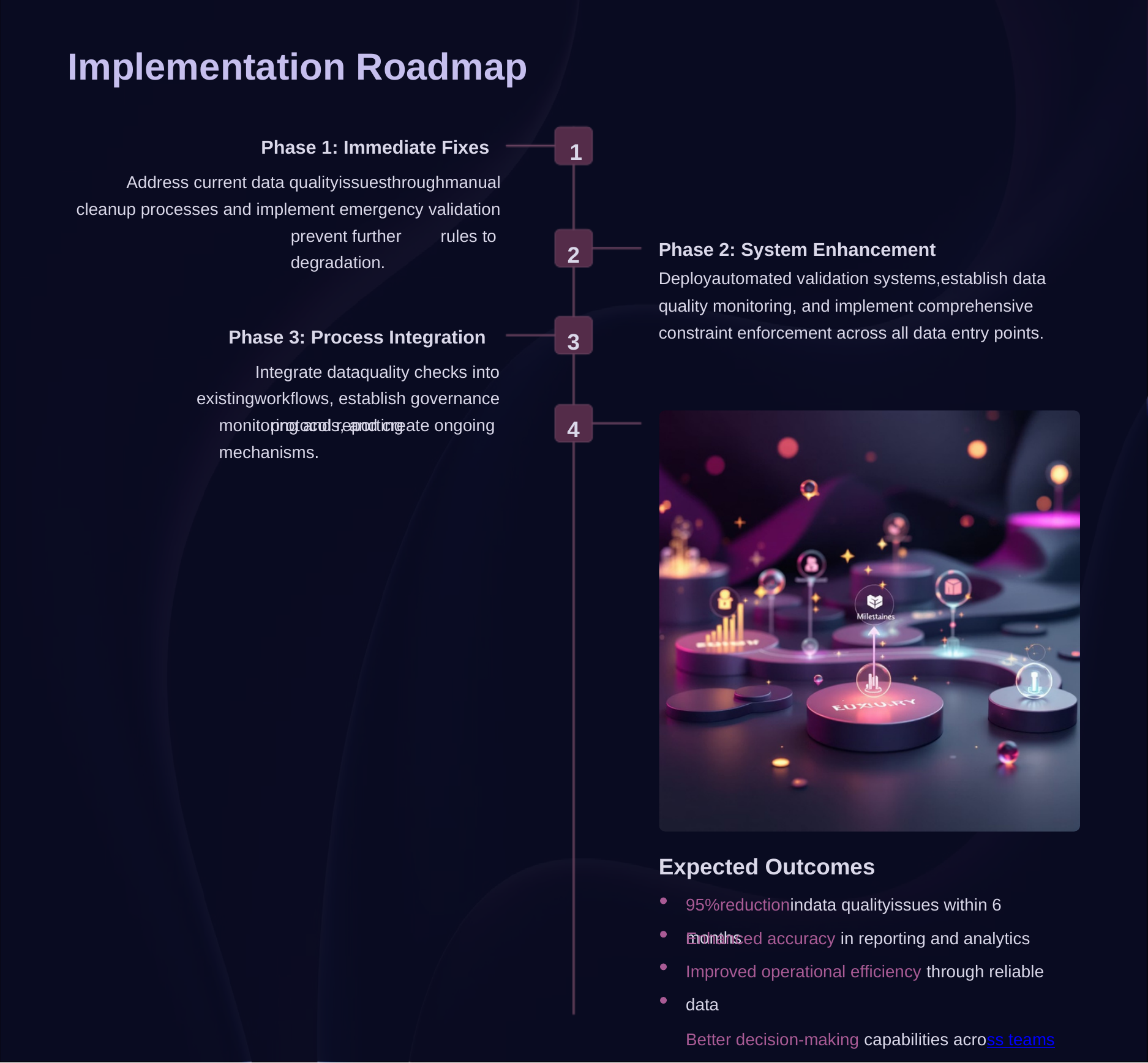

Implementation Roadmap
1

Phase 1: Immediate Fixes

Address current data qualityissuesthroughmanual cleanup processes and implement emergency validation rules to
2
prevent further degradation.
Phase 2: System Enhancement
Deployautomated validation systems,establish data quality monitoring, and implement comprehensive constraint enforcement across all data entry points.

3
Phase 3: Process Integration

Integrate dataquality checks into existingworkflows, establish governance protocols, and create ongoing
4
monitoring and reporting mechanisms.

Expected Outcomes

95%reductionindata qualityissues within 6 months

Enhanced accuracy in reporting and analytics Improved operational efficiency through reliable data
Better decision-making capabilities across teams